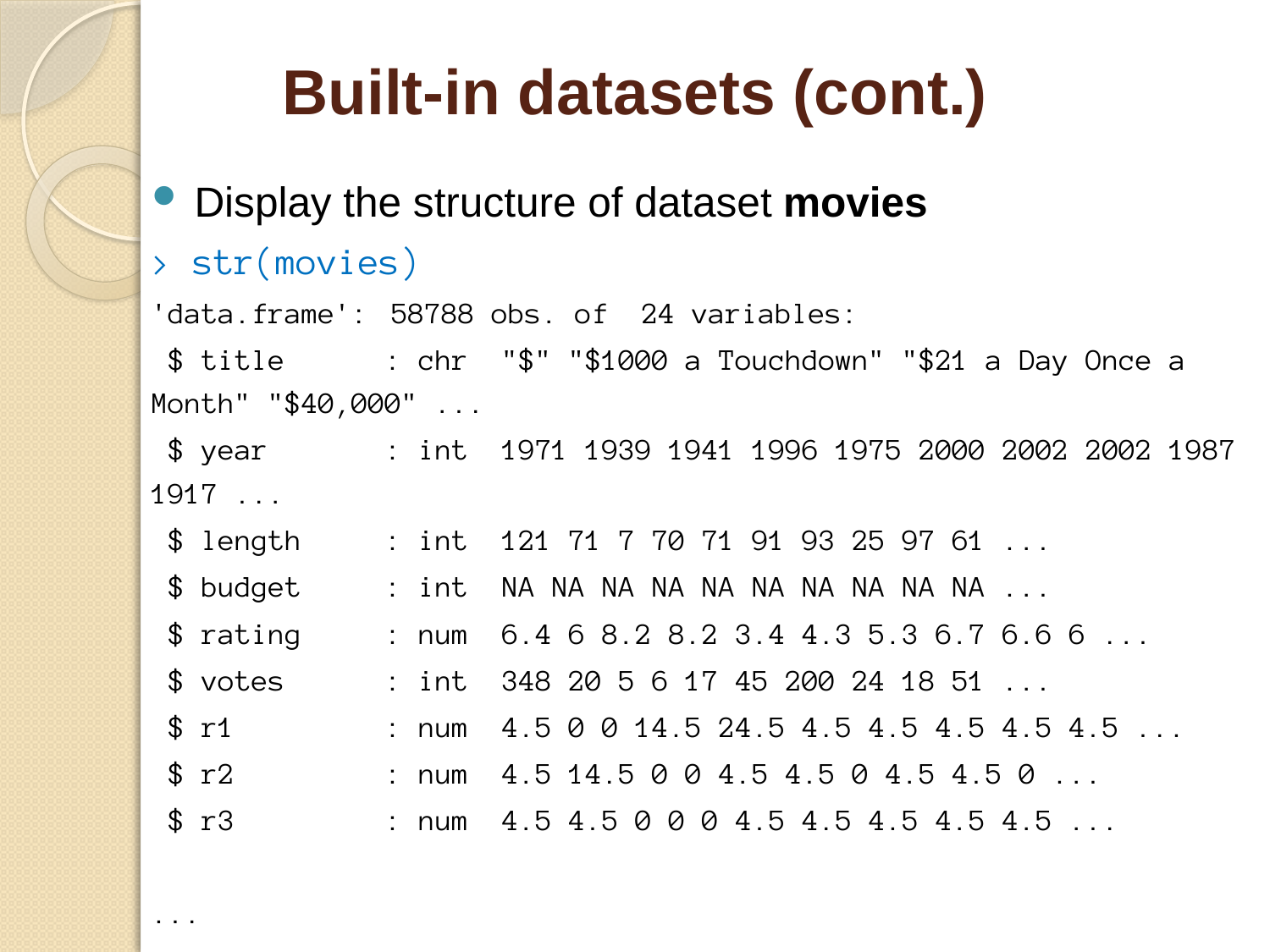

# Built-in datasets (cont.)
Display the structure of dataset movies
> str(movies)
'data.frame':	58788 obs. of  24 variables:
 $ title      : chr  "$" "$1000 a Touchdown" "$21 a Day Once a Month" "$40,000" ...
 $ year       : int  1971 1939 1941 1996 1975 2000 2002 2002 1987 1917 ...
 $ length     : int  121 71 7 70 71 91 93 25 97 61 ...
 $ budget     : int  NA NA NA NA NA NA NA NA NA NA ...
 $ rating     : num  6.4 6 8.2 8.2 3.4 4.3 5.3 6.7 6.6 6 ...
 $ votes      : int  348 20 5 6 17 45 200 24 18 51 ...
 $ r1         : num  4.5 0 0 14.5 24.5 4.5 4.5 4.5 4.5 4.5 ...
 $ r2         : num  4.5 14.5 0 0 4.5 4.5 0 4.5 4.5 0 ...
 $ r3         : num  4.5 4.5 0 0 0 4.5 4.5 4.5 4.5 4.5 ...

...